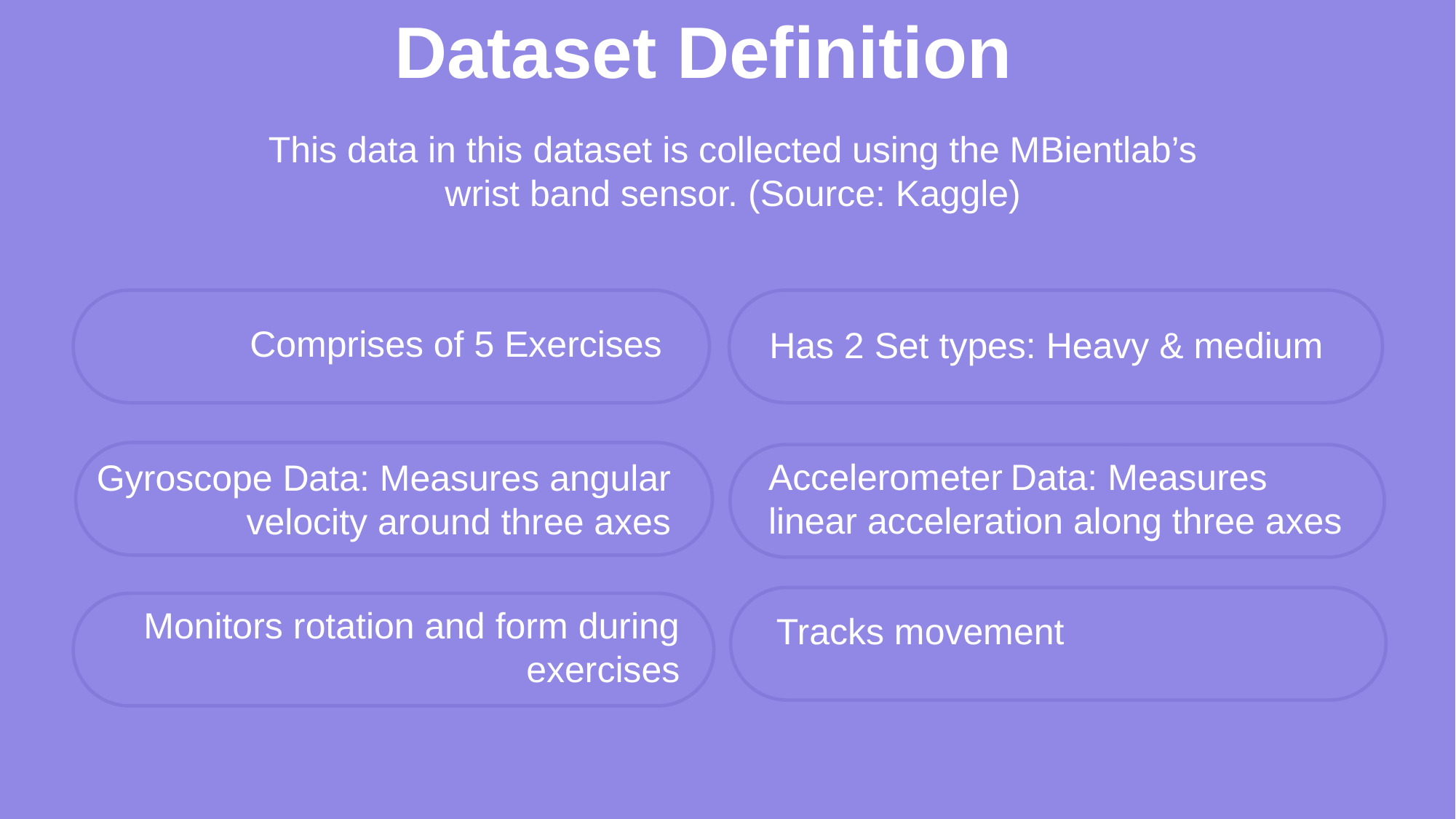

Dataset Definition
This data in this dataset is collected using the MBientlab’s wrist band sensor. (Source: Kaggle)

Comprises of 5 Exercises

Has 2 Set types: Heavy & medium

Gyroscope Data: Measures angular velocity around three axes

Accelerometer Data: Measures linear acceleration along three axes

Tracks movement

Monitors rotation and form during exercises